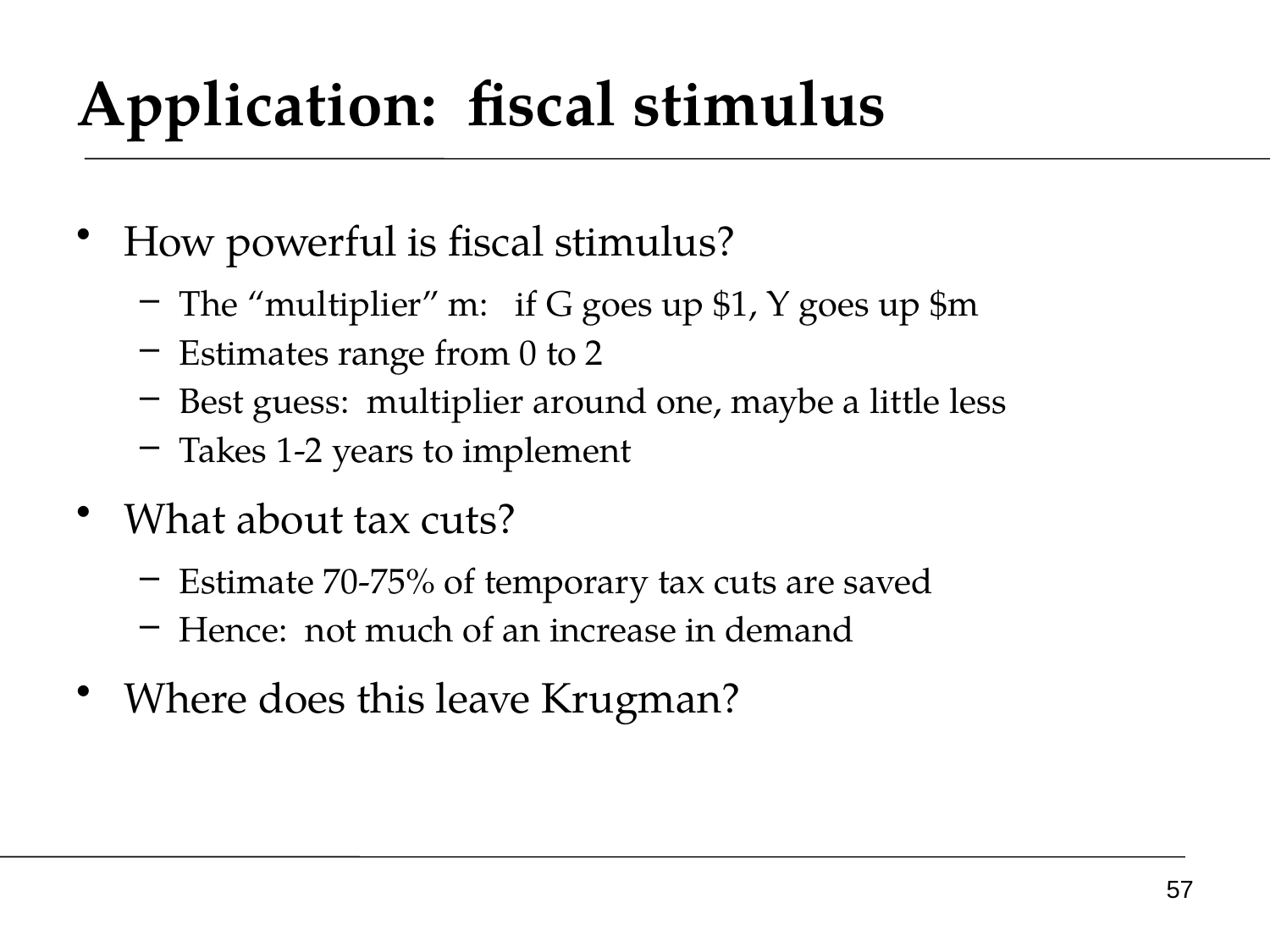

# Application:  fiscal stimulus
How powerful is fiscal stimulus?
The “multiplier” m:   if G goes up $1, Y goes up $m
Estimates range from 0 to 2
Best guess:  multiplier around one, maybe a little less
Takes 1-2 years to implement
What about tax cuts?
Estimate 70-75% of temporary tax cuts are saved
Hence:  not much of an increase in demand
Where does this leave Krugman?
57